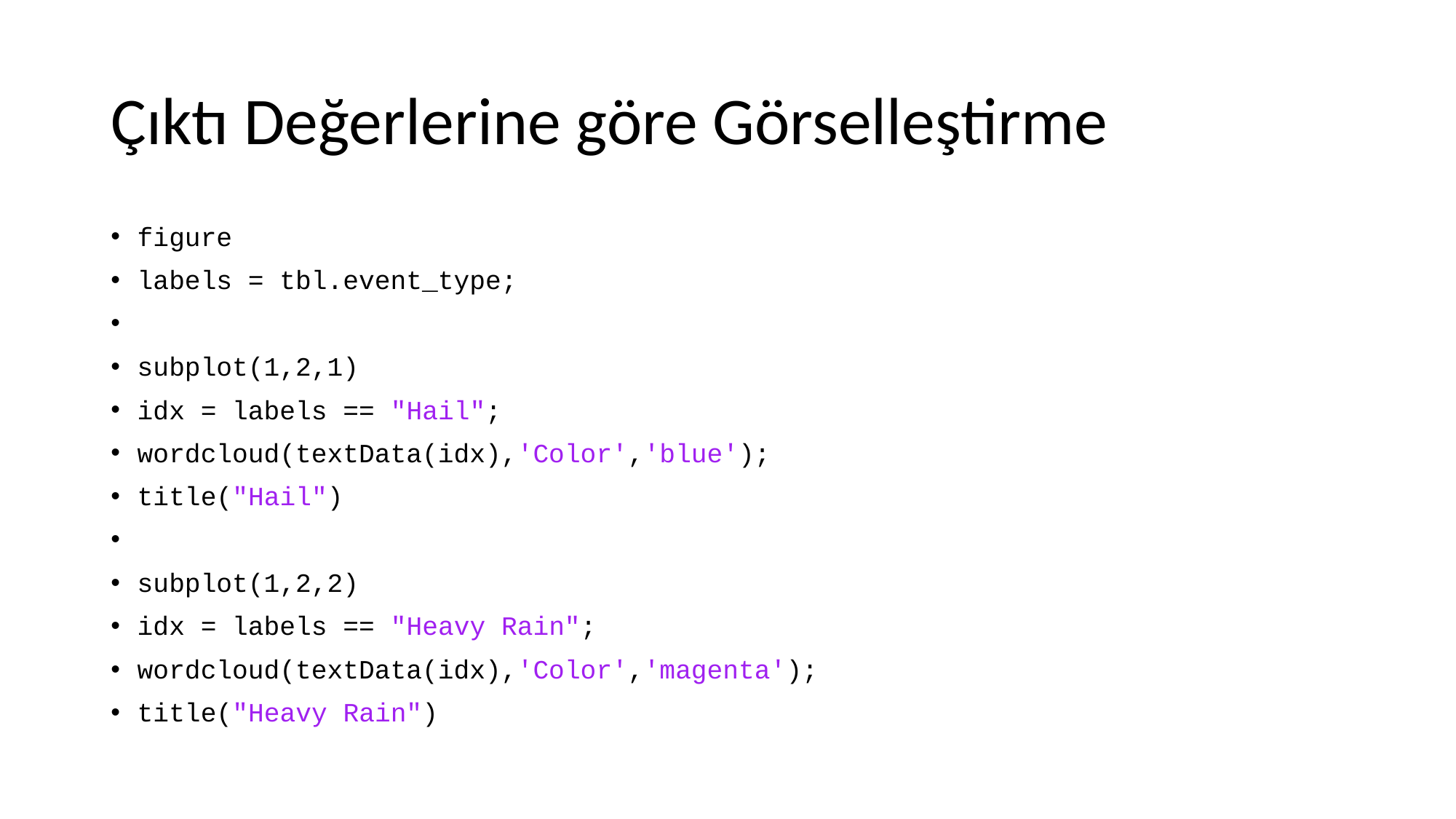

# Çıktı Değerlerine göre Görselleştirme
figure
labels = tbl.event_type;

subplot(1,2,1)
idx = labels == "Hail";
wordcloud(textData(idx),'Color','blue');
title("Hail")

subplot(1,2,2)
idx = labels == "Heavy Rain";
wordcloud(textData(idx),'Color','magenta');
title("Heavy Rain")